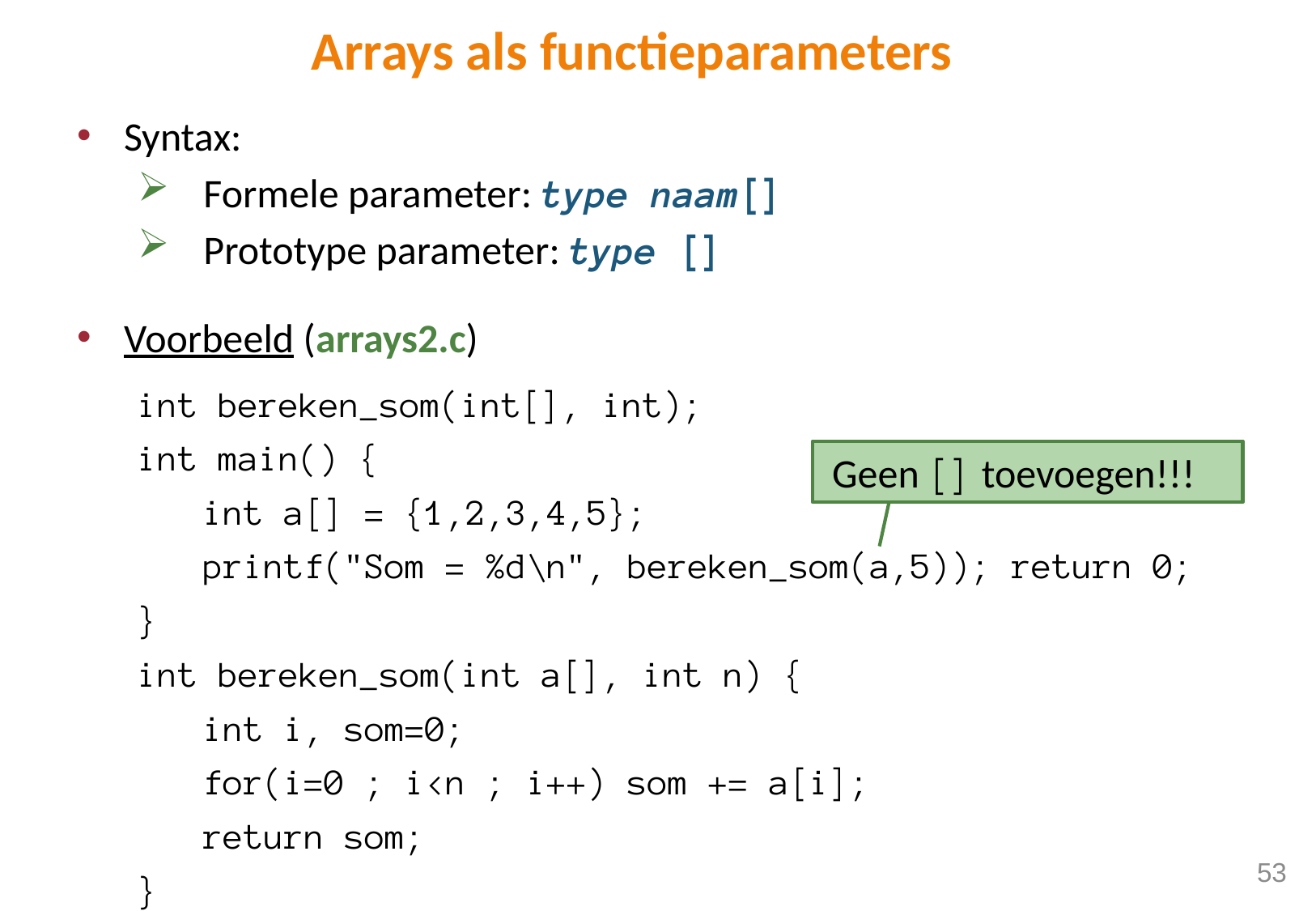

# Arrays als functieparameters
Syntax:
Formele parameter: type naam[]
Prototype parameter: type []
Voorbeeld (arrays2.c)
int bereken_som(int[], int);
int main() {
	int a[] = {1,2,3,4,5};
	printf("Som = %d\n", bereken_som(a,5)); return 0;
}
int bereken_som(int a[], int n) {
	int i, som=0;
	for(i=0 ; i<n ; i++) som += a[i];
	return som;
}

Geen [] toevoegen!!!
53